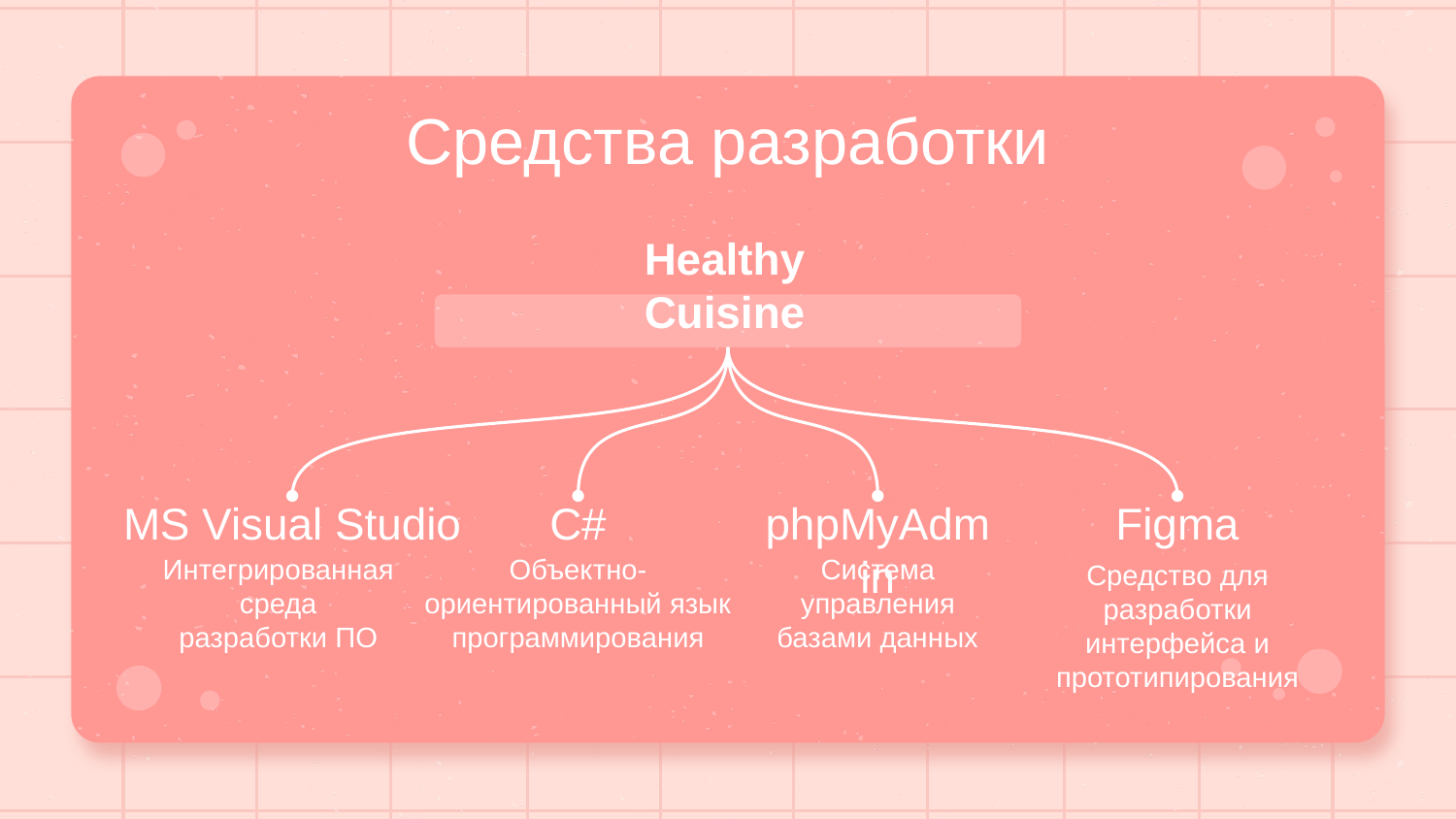

# Средства разработки

Healthy Cuisine

MS Visual Studio
C#
phpMyAdmin
Figma
Объектно-ориентированный язык программирования
Интегрированная среда разработки ПО
Система управления базами данных
Средство для разработки интерфейса и прототипирования